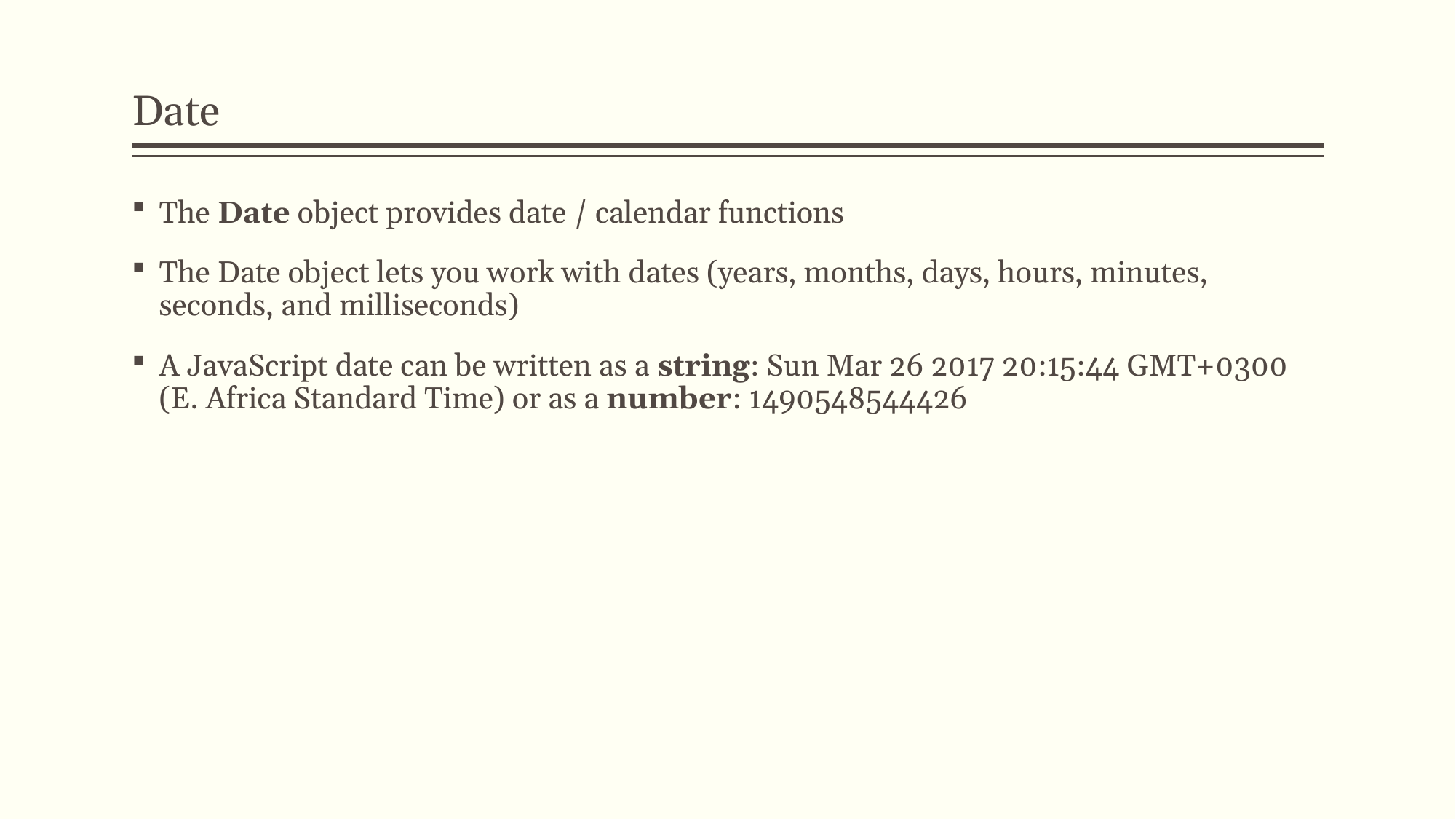

# Date
The Date object provides date / calendar functions
The Date object lets you work with dates (years, months, days, hours, minutes, seconds, and milliseconds)
A JavaScript date can be written as a string: Sun Mar 26 2017 20:15:44 GMT+0300 (E. Africa Standard Time) or as a number: 1490548544426